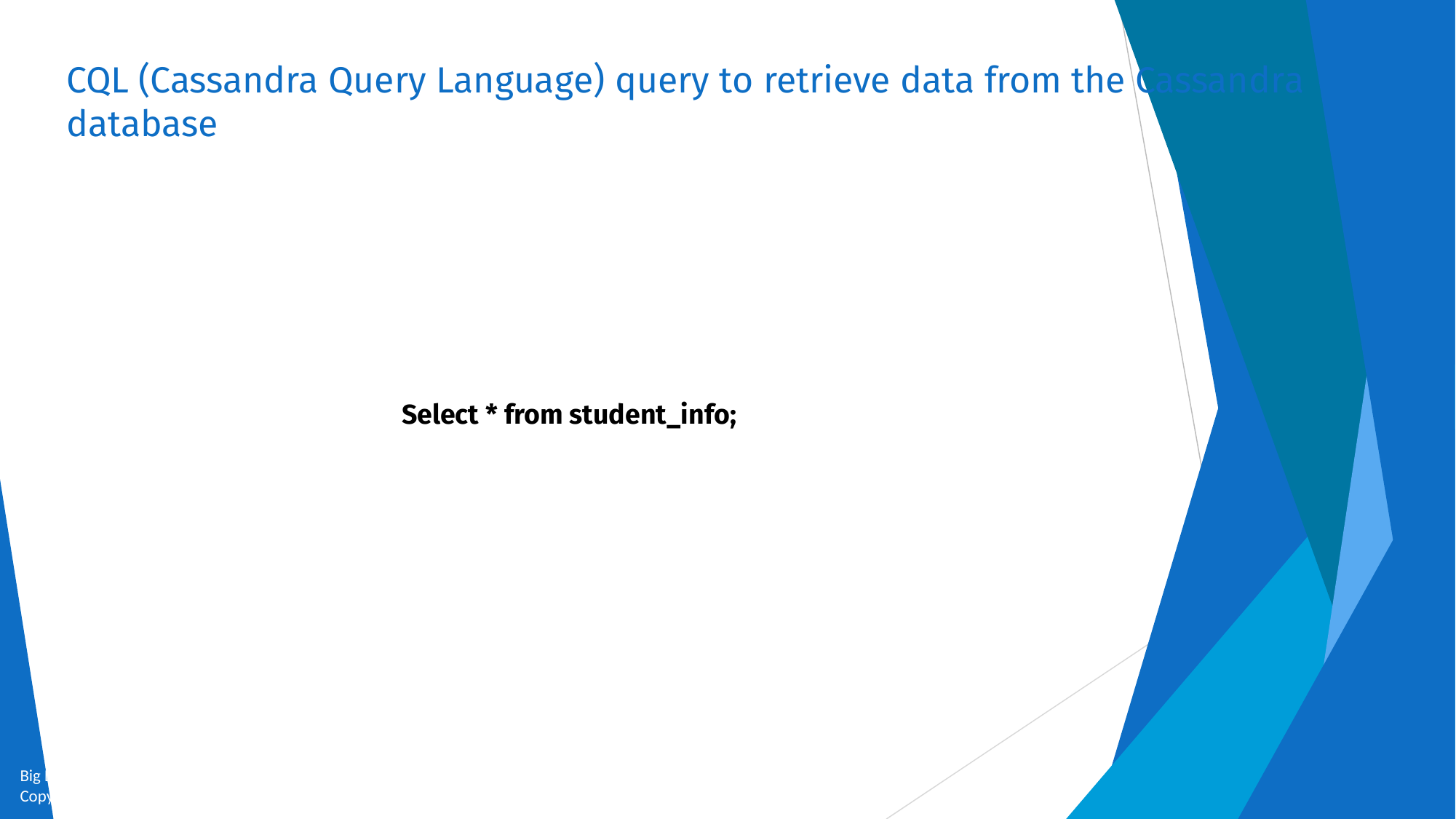

# CQL (Cassandra Query Language) query to retrieve data from the Cassandra database
Select * from student_info;
Big Data and Analytics by Seema Acharya and Subhashini Chellappan
Copyright 2015, WILEY INDIA PVT. LTD.